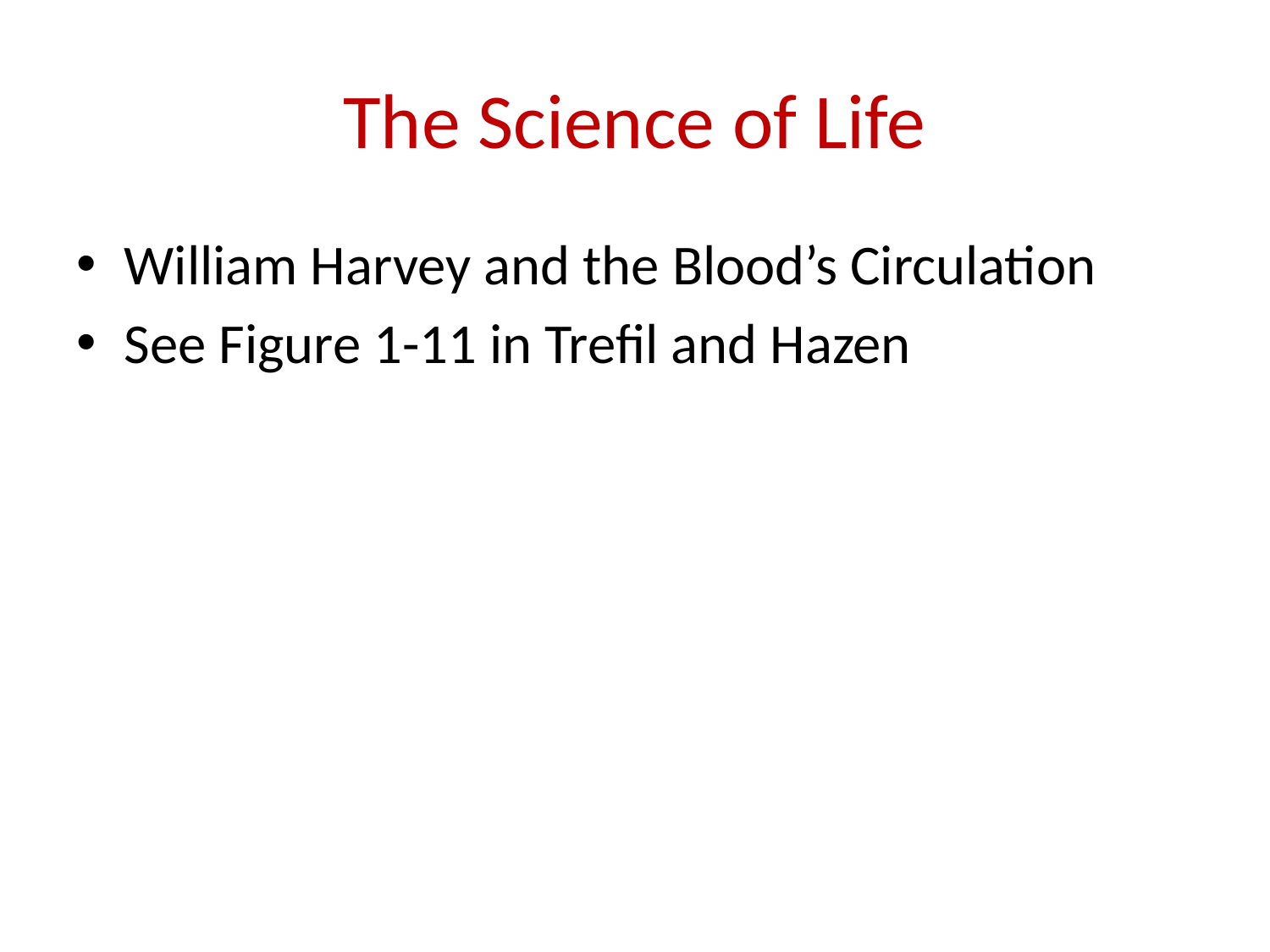

# The Science of Life
William Harvey and the Blood’s Circulation
See Figure 1-11 in Trefil and Hazen